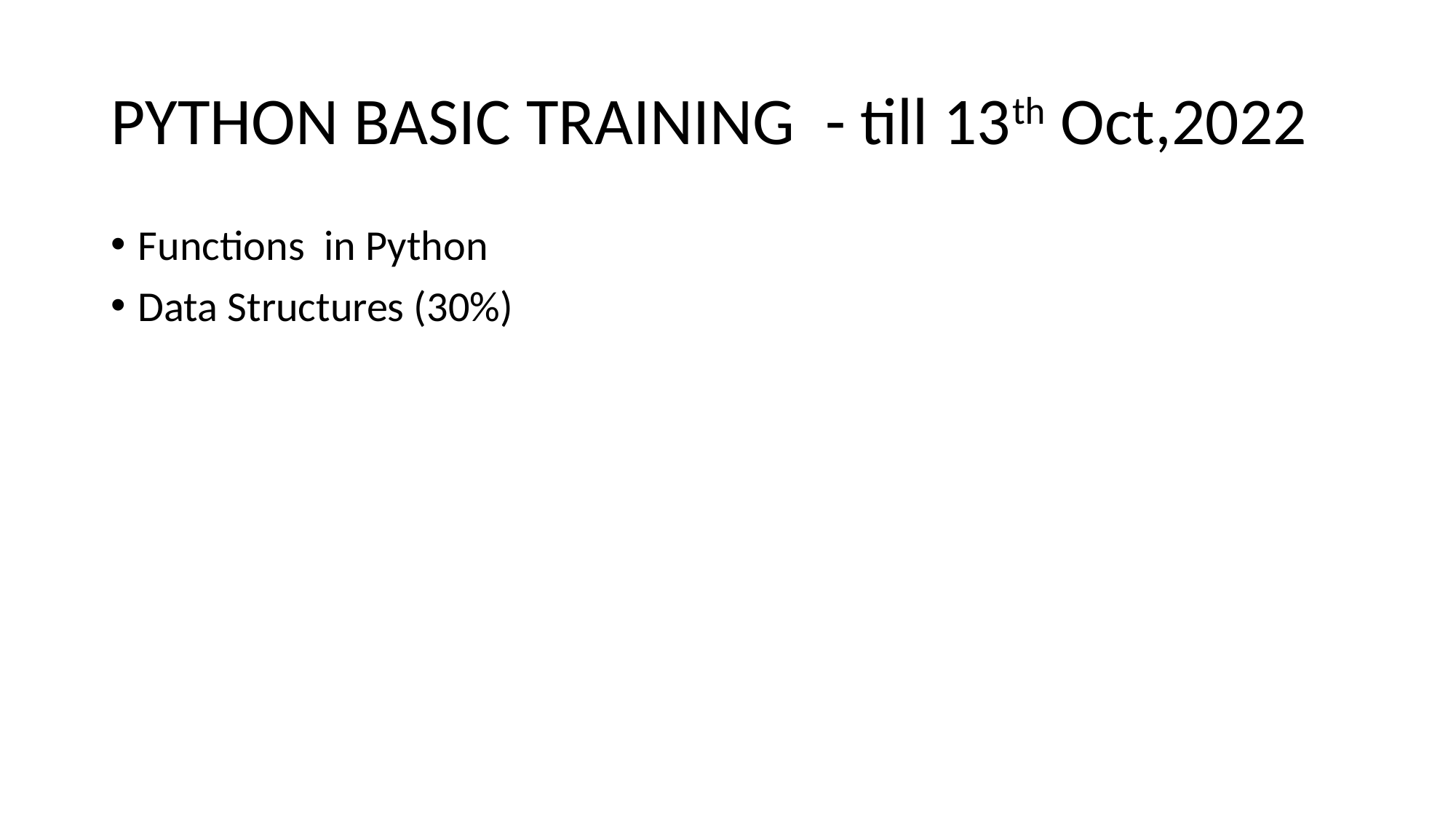

# PYTHON BASIC TRAINING  - till 13th Oct,2022
Functions  in Python
Data Structures (30%)